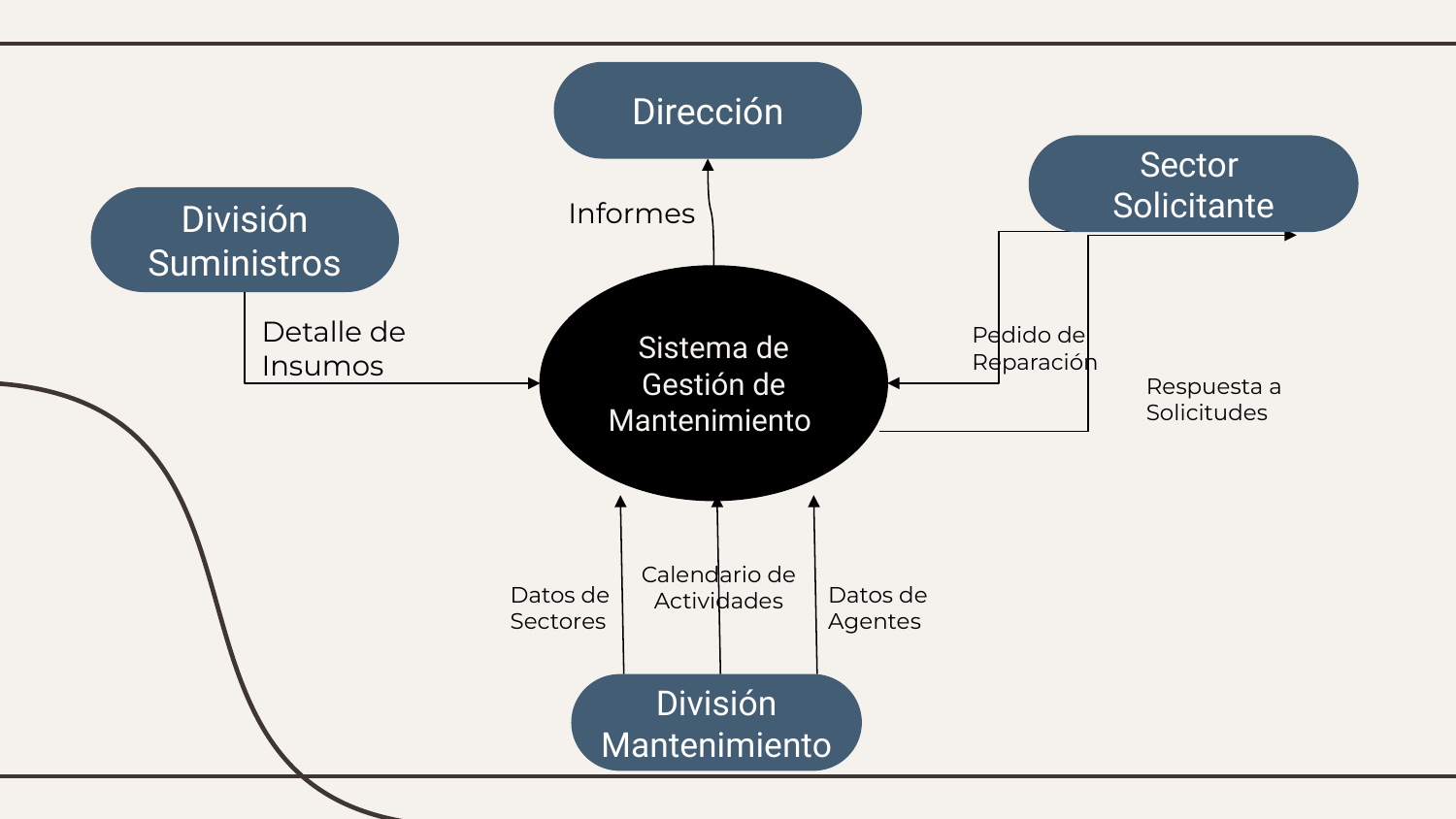

Dirección
Sector
Solicitante
Informes
División Suministros
Sistema de Gestión de Mantenimiento
Detalle de Insumos
Pedido de Reparación
Respuesta a Solicitudes
Calendario de Actividades
Datos de Sectores
Datos de Agentes
División Mantenimiento